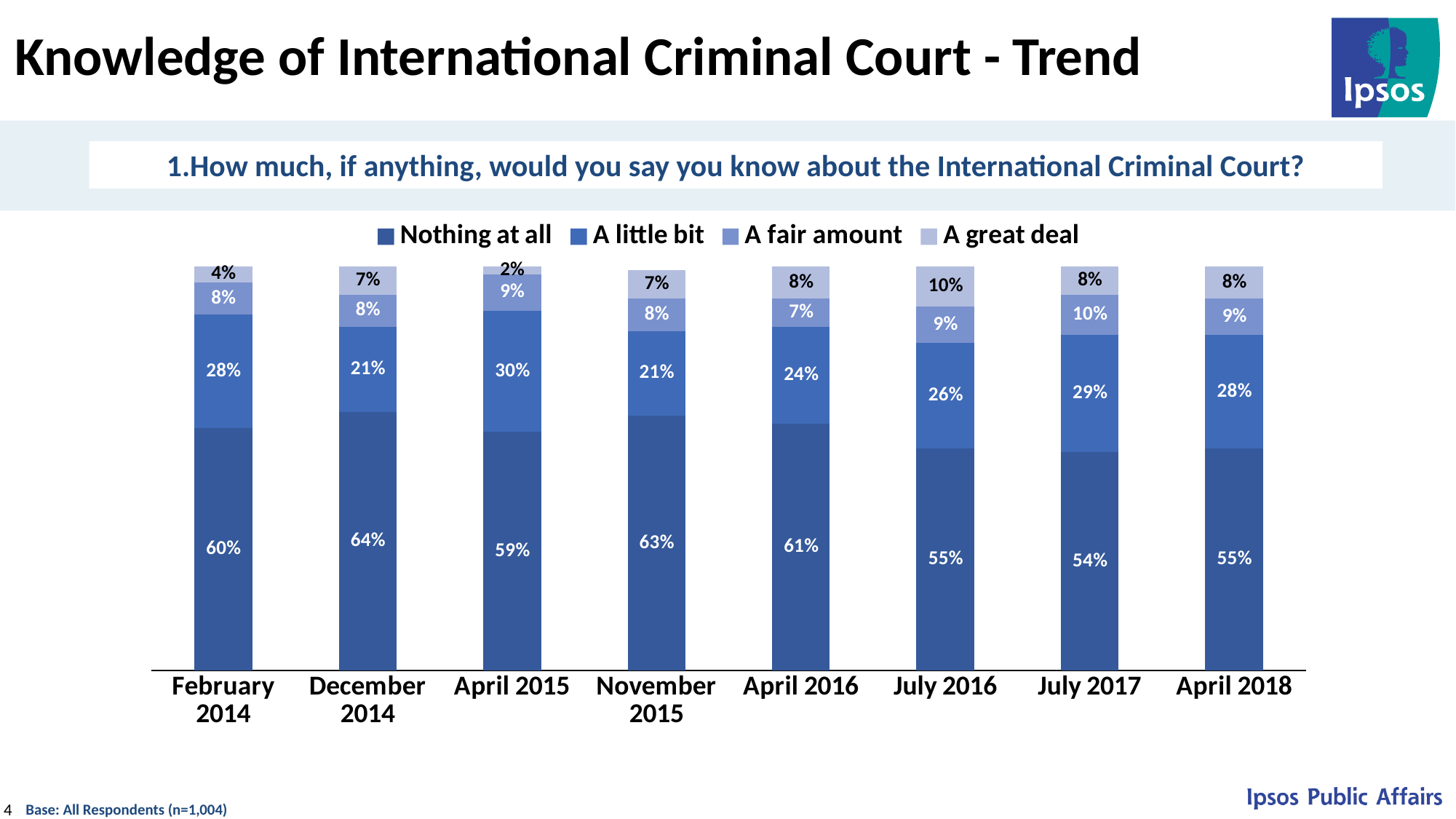

# Knowledge of International Criminal Court - Trend

1.How much, if anything, would you say you know about the International Criminal Court?

### Chart

| Category | Nothing at all | A little bit | A fair amount | A great deal |
|---|---|---|---|---|
| April 2018 | 0.55 | 0.28 | 0.09 | 0.08 |
| July 2017 | 0.54 | 0.29 | 0.1 | 0.08 |
| July 2016 | 0.55 | 0.26 | 0.09 | 0.1 |
| April 2016 | 0.61 | 0.24 | 0.07 | 0.08 |
| November 2015 | 0.63 | 0.21 | 0.08 | 0.07 |
| April 2015 | 0.59 | 0.3 | 0.09 | 0.02 |
| December 2014 | 0.64 | 0.21 | 0.08 | 0.07 |
| February 2014 | 0.6 | 0.28 | 0.08 | 0.04 |
Base: All Respondents (n=1,004)
4